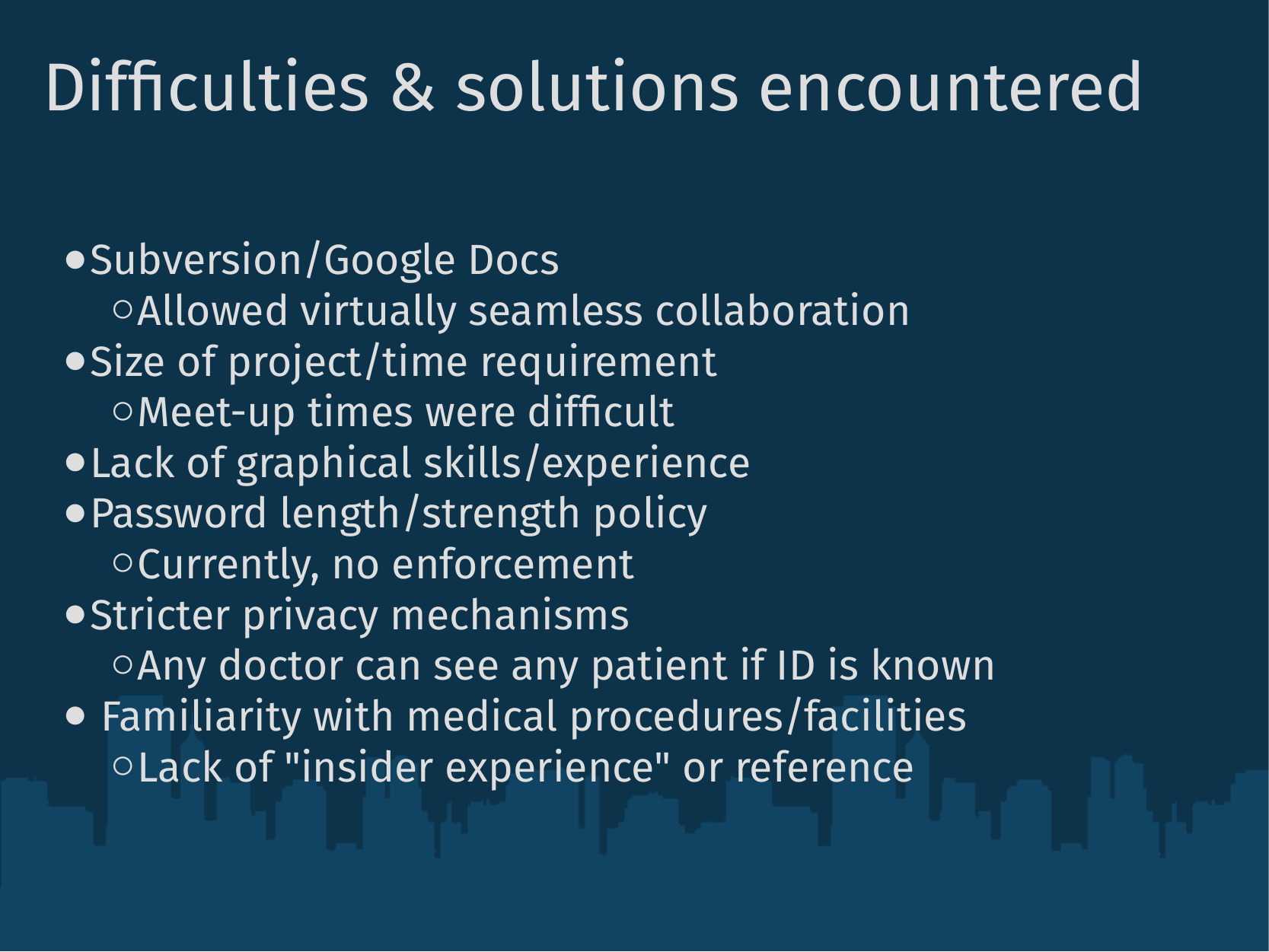

# Difficulties & solutions encountered
Subversion/Google Docs
Allowed virtually seamless collaboration
Size of project/time requirement
Meet-up times were difficult
Lack of graphical skills/experience
Password length/strength policy
Currently, no enforcement
Stricter privacy mechanisms
Any doctor can see any patient if ID is known
 Familiarity with medical procedures/facilities
Lack of "insider experience" or reference